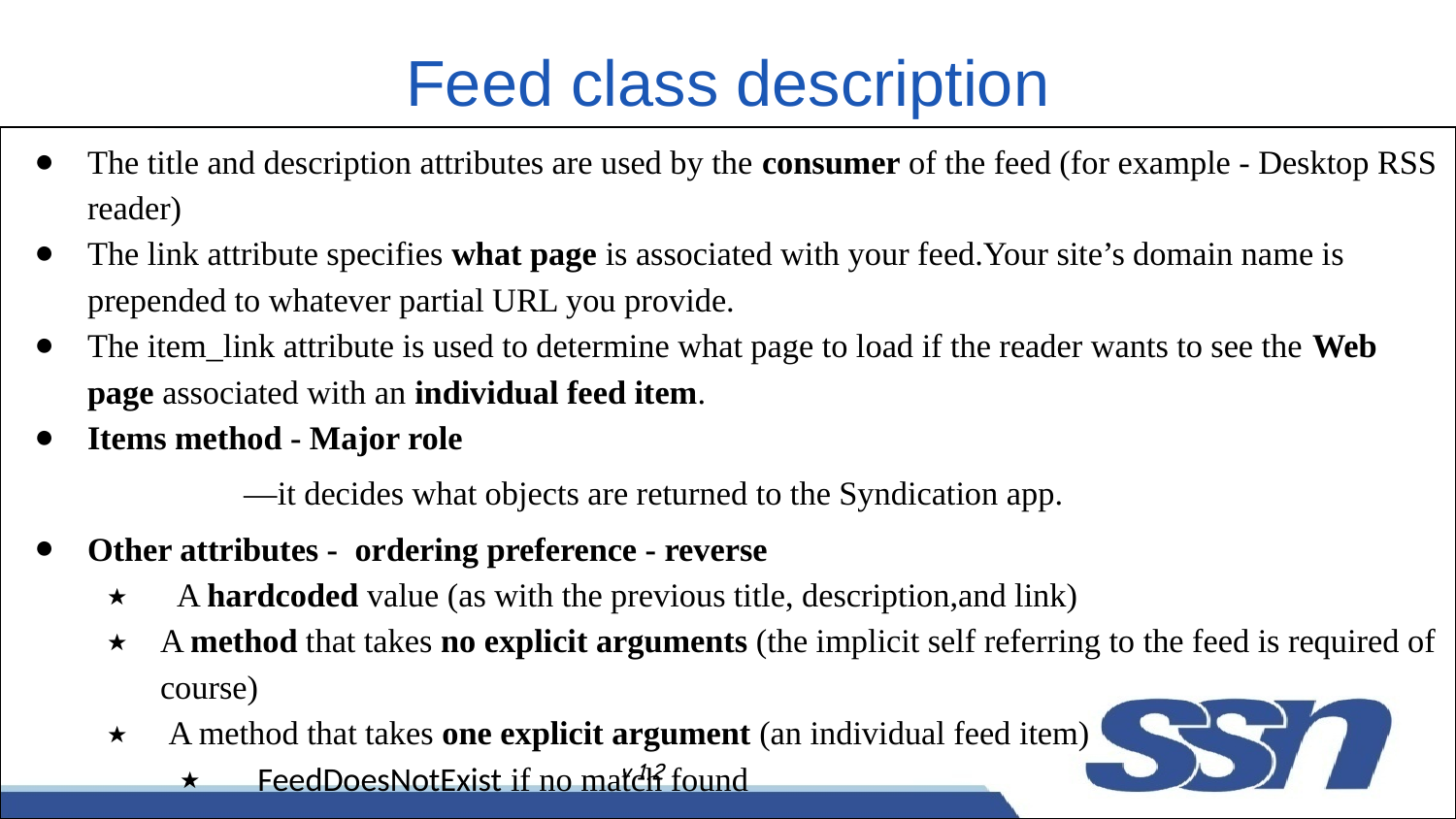

# Feed class description
The title and description attributes are used by the consumer of the feed (for example - Desktop RSS reader)
The link attribute specifies what page is associated with your feed.Your site’s domain name is prepended to whatever partial URL you provide.
The item_link attribute is used to determine what page to load if the reader wants to see the Web page associated with an individual feed item.
Items method - Major role
                   —it decides what objects are returned to the Syndication app.
Other attributes -  ordering preference - reverse
  A hardcoded value (as with the previous title, description,and link)
A method that takes no explicit arguments (the implicit self referring to the feed is required of course)
 A method that takes one explicit argument (an individual feed item)
   FeedDoesNotExist if no match found